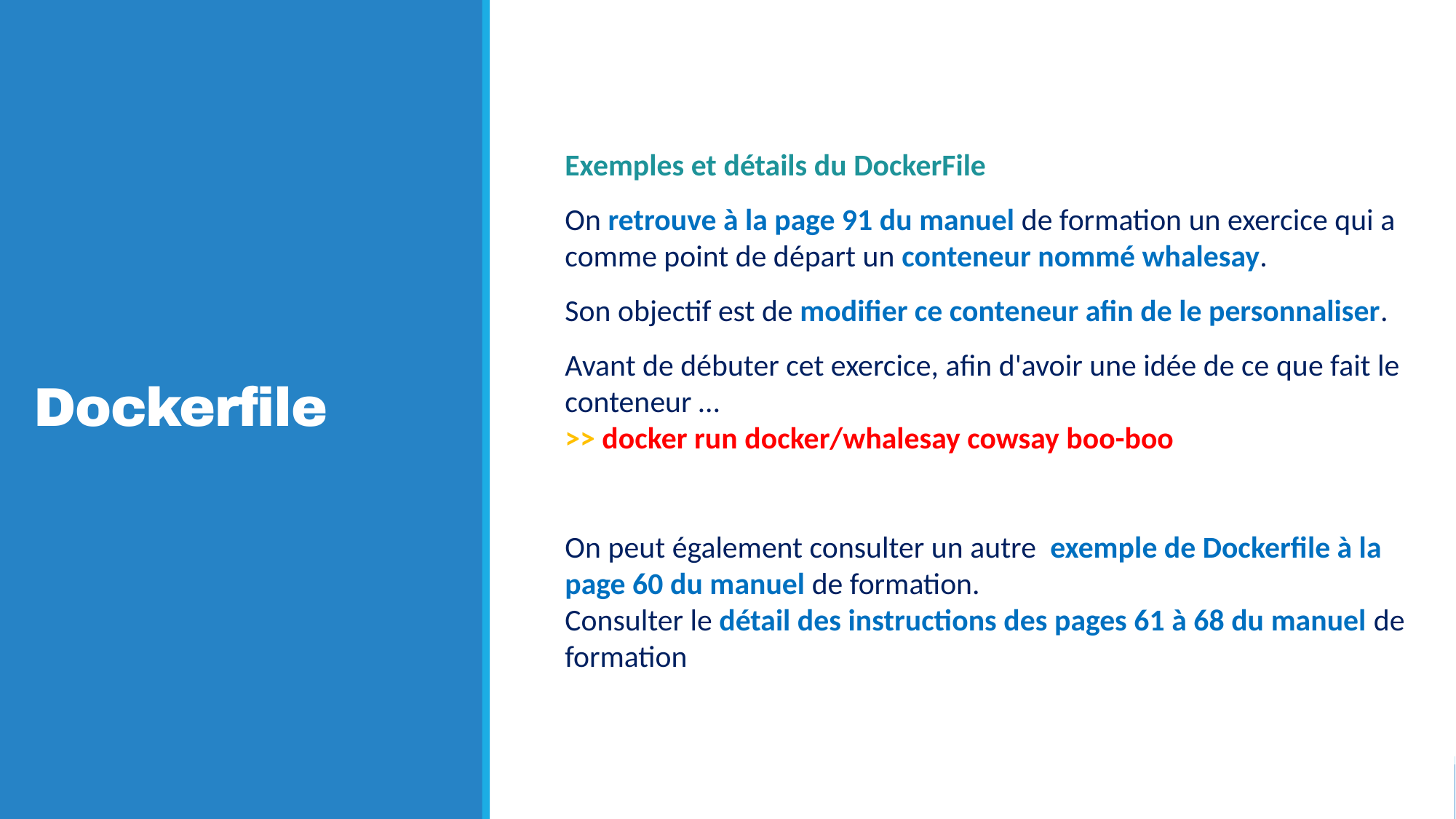

# Dockerfile

Exemples et détails du DockerFile
On retrouve à la page 91 du manuel de formation un exercice qui a comme point de départ un conteneur nommé whalesay.
Son objectif est de modifier ce conteneur afin de le personnaliser.
Avant de débuter cet exercice, afin d'avoir une idée de ce que fait le conteneur …
>> docker run docker/whalesay cowsay boo-boo

On peut également consulter un autre  exemple de Dockerfile à la page 60 du manuel de formation.
Consulter le détail des instructions des pages 61 à 68 du manuel de formation